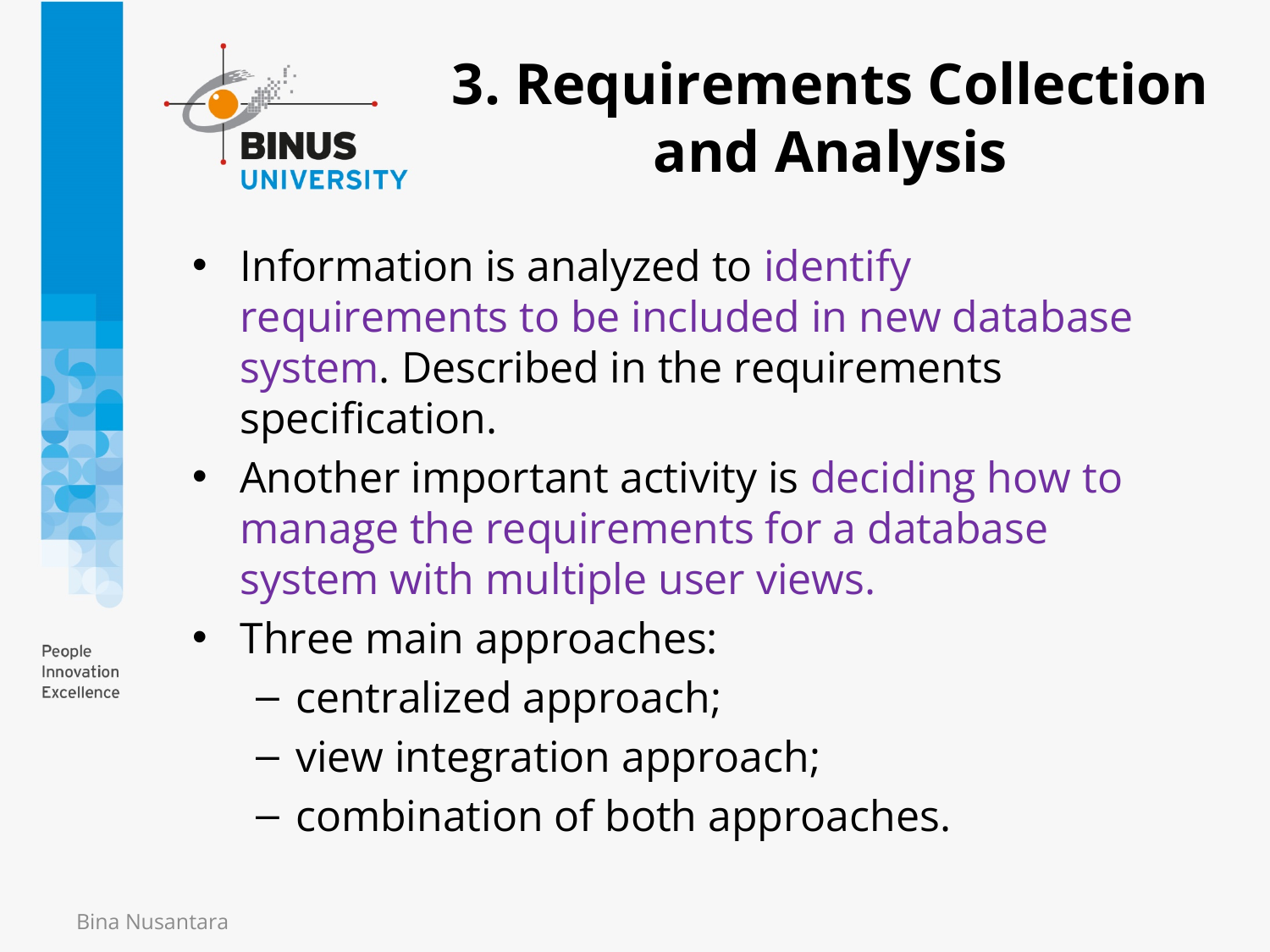

3. Requirements Collection and Analysis
Information is analyzed to identify requirements to be included in new database system. Described in the requirements specification.
Another important activity is deciding how to manage the requirements for a database system with multiple user views.
Three main approaches:
centralized approach;
view integration approach;
combination of both approaches.

Bina Nusantara